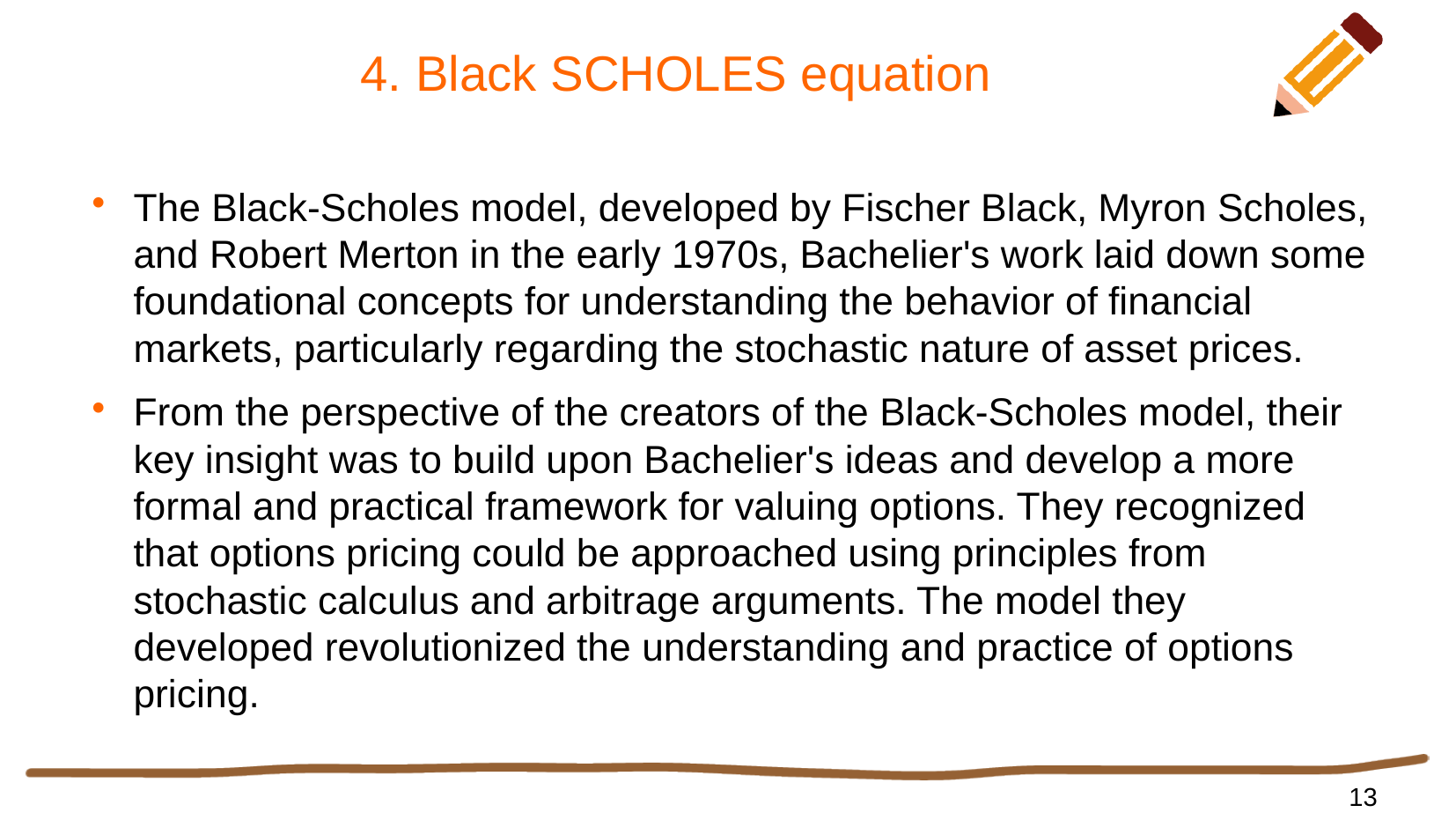

# 4. Black SCHOLES equation
The Black-Scholes model, developed by Fischer Black, Myron Scholes, and Robert Merton in the early 1970s, Bachelier's work laid down some foundational concepts for understanding the behavior of financial markets, particularly regarding the stochastic nature of asset prices.
From the perspective of the creators of the Black-Scholes model, their key insight was to build upon Bachelier's ideas and develop a more formal and practical framework for valuing options. They recognized that options pricing could be approached using principles from stochastic calculus and arbitrage arguments. The model they developed revolutionized the understanding and practice of options pricing.
13